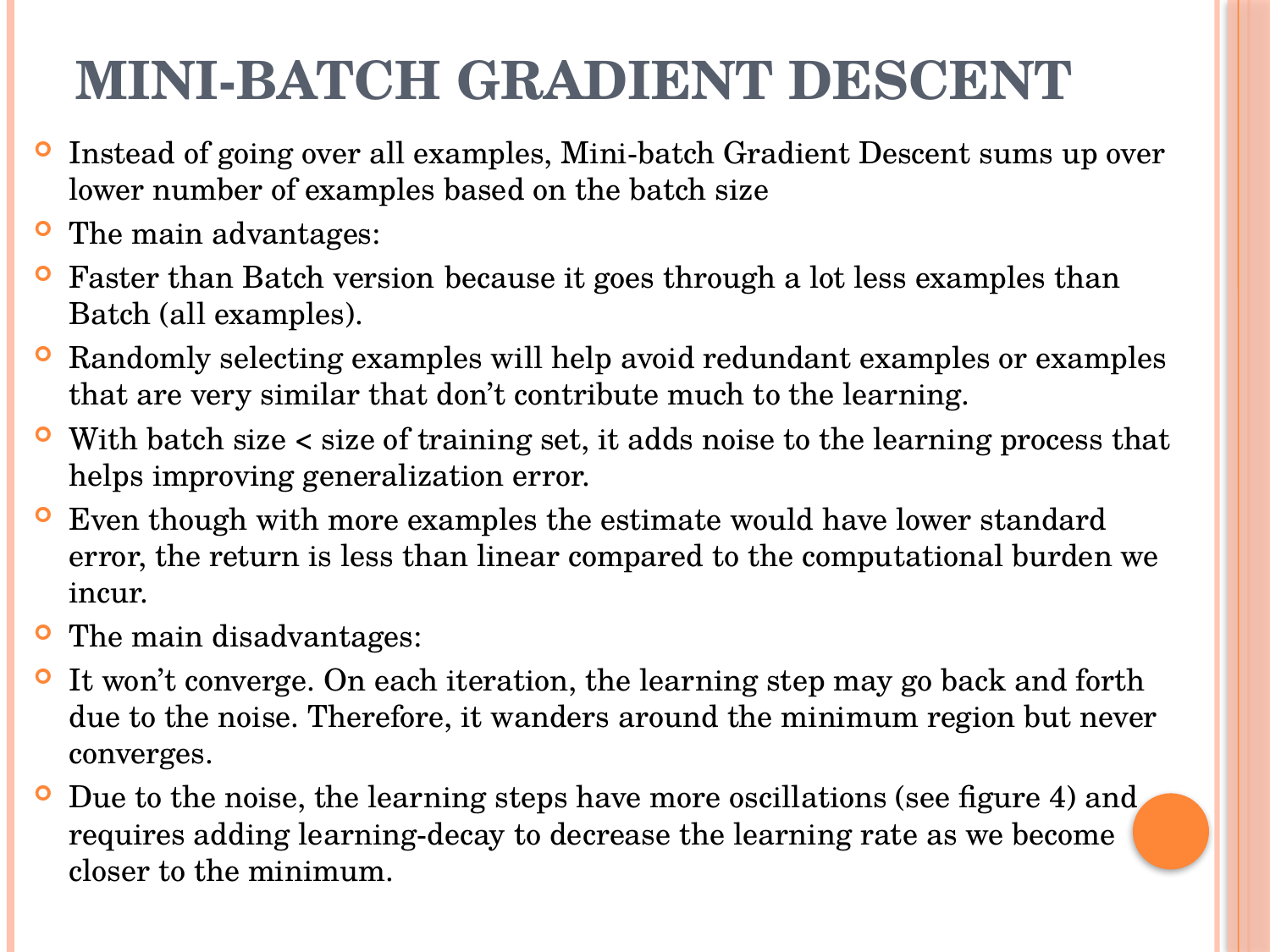

# Mini-batch Gradient Descent
Instead of going over all examples, Mini-batch Gradient Descent sums up over lower number of examples based on the batch size
The main advantages:
Faster than Batch version because it goes through a lot less examples than Batch (all examples).
Randomly selecting examples will help avoid redundant examples or examples that are very similar that don’t contribute much to the learning.
With batch size < size of training set, it adds noise to the learning process that helps improving generalization error.
Even though with more examples the estimate would have lower standard error, the return is less than linear compared to the computational burden we incur.
The main disadvantages:
It won’t converge. On each iteration, the learning step may go back and forth due to the noise. Therefore, it wanders around the minimum region but never converges.
Due to the noise, the learning steps have more oscillations (see figure 4) and requires adding learning-decay to decrease the learning rate as we become closer to the minimum.